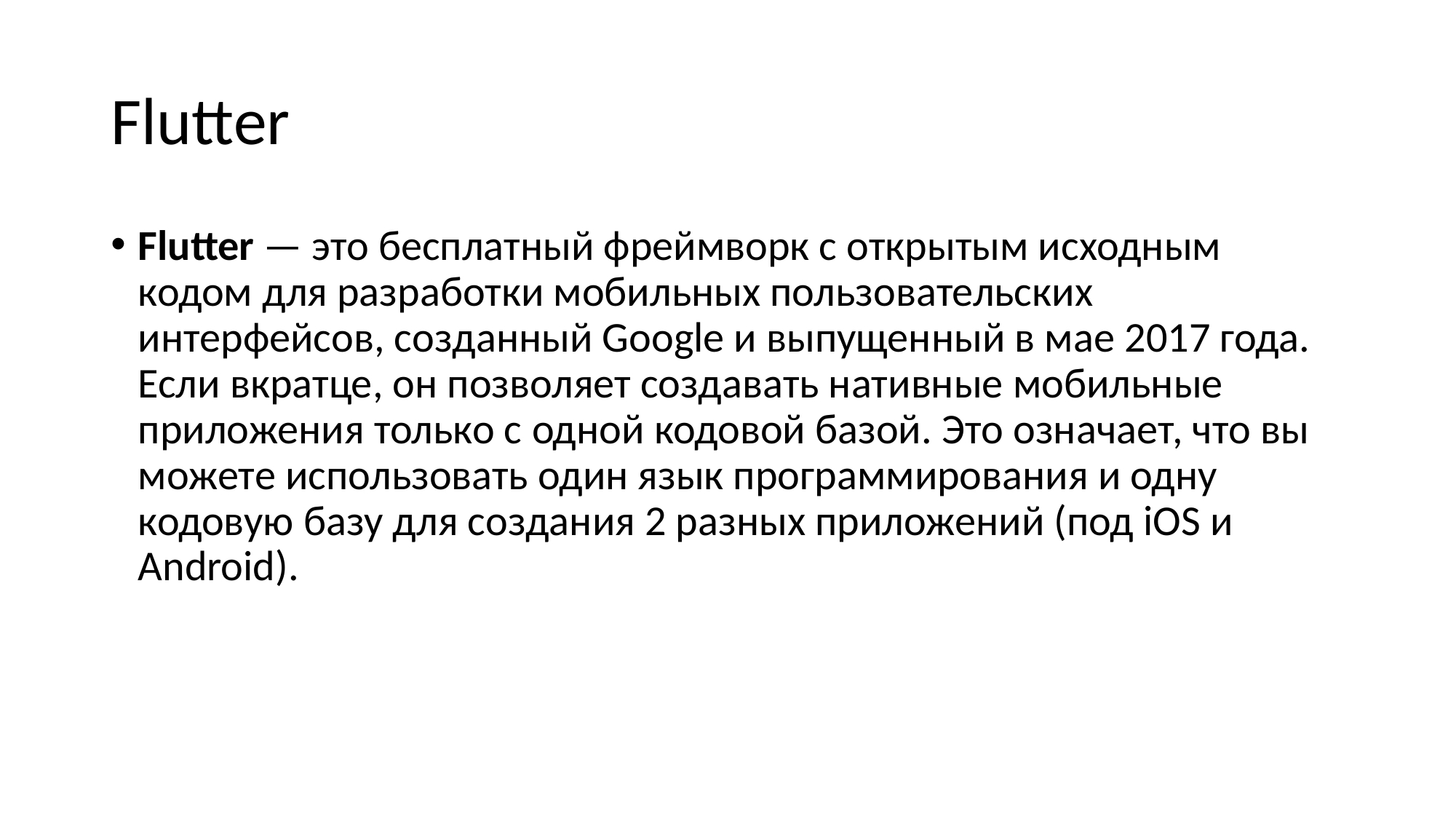

# Flutter
Flutter — это бесплатный фреймворк с открытым исходным кодом для разработки мобильных пользовательских интерфейсов, созданный Google и выпущенный в мае 2017 года. Если вкратце, он позволяет создавать нативные мобильные приложения только с одной кодовой базой. Это означает, что вы можете использовать один язык программирования и одну кодовую базу для создания 2 разных приложений (под iOS и Android).